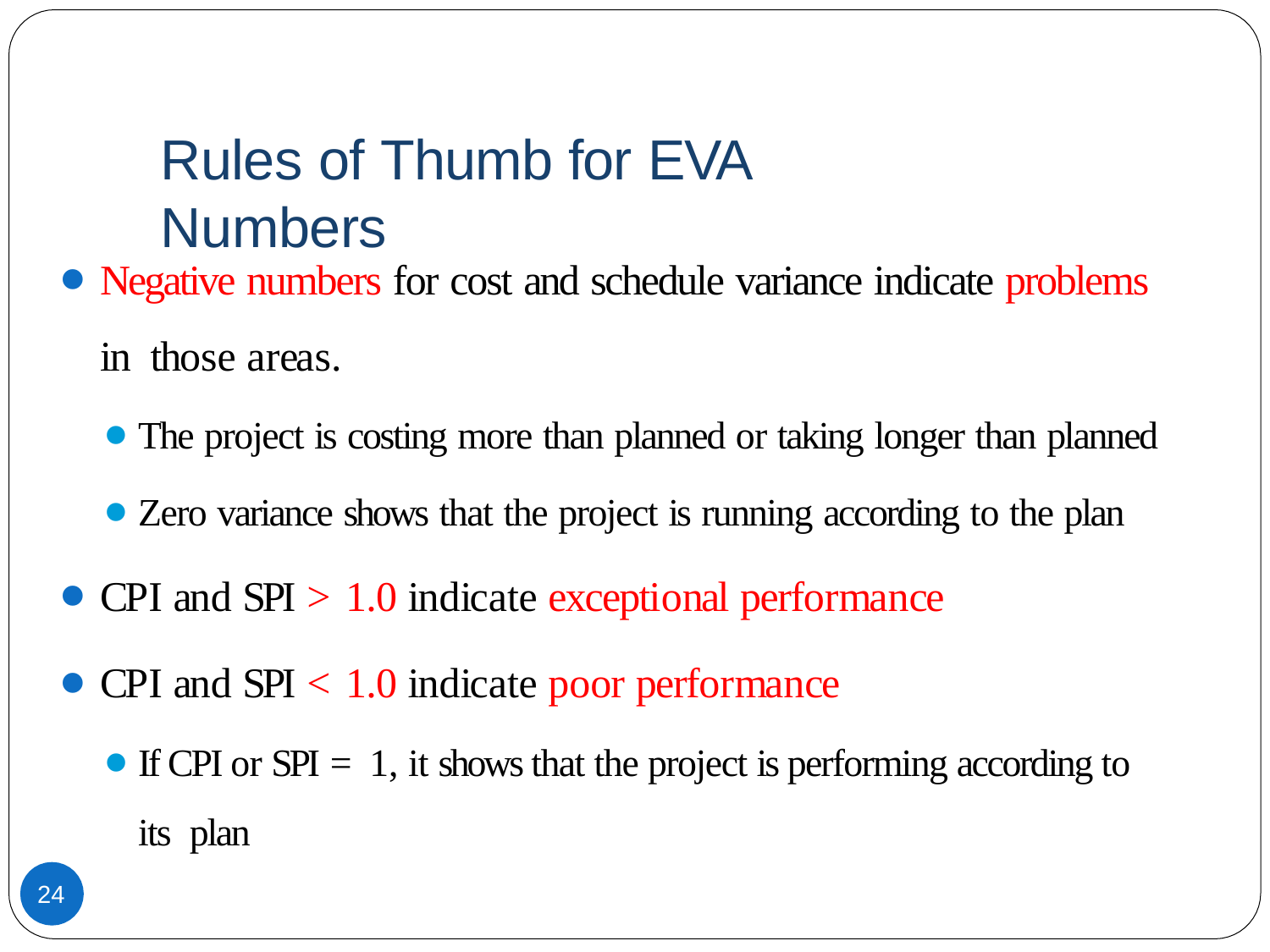

# Rules of Thumb for EVA Numbers
Negative numbers for cost and schedule variance indicate problems in  those areas.
The project is costing more than planned or taking longer than planned
Zero variance shows that the project is running according to the plan
CPI and SPI > 1.0 indicate exceptional performance
CPI and SPI < 1.0 indicate poor performance
If CPI or SPI = 1, it shows that the project is performing according to its  plan

24